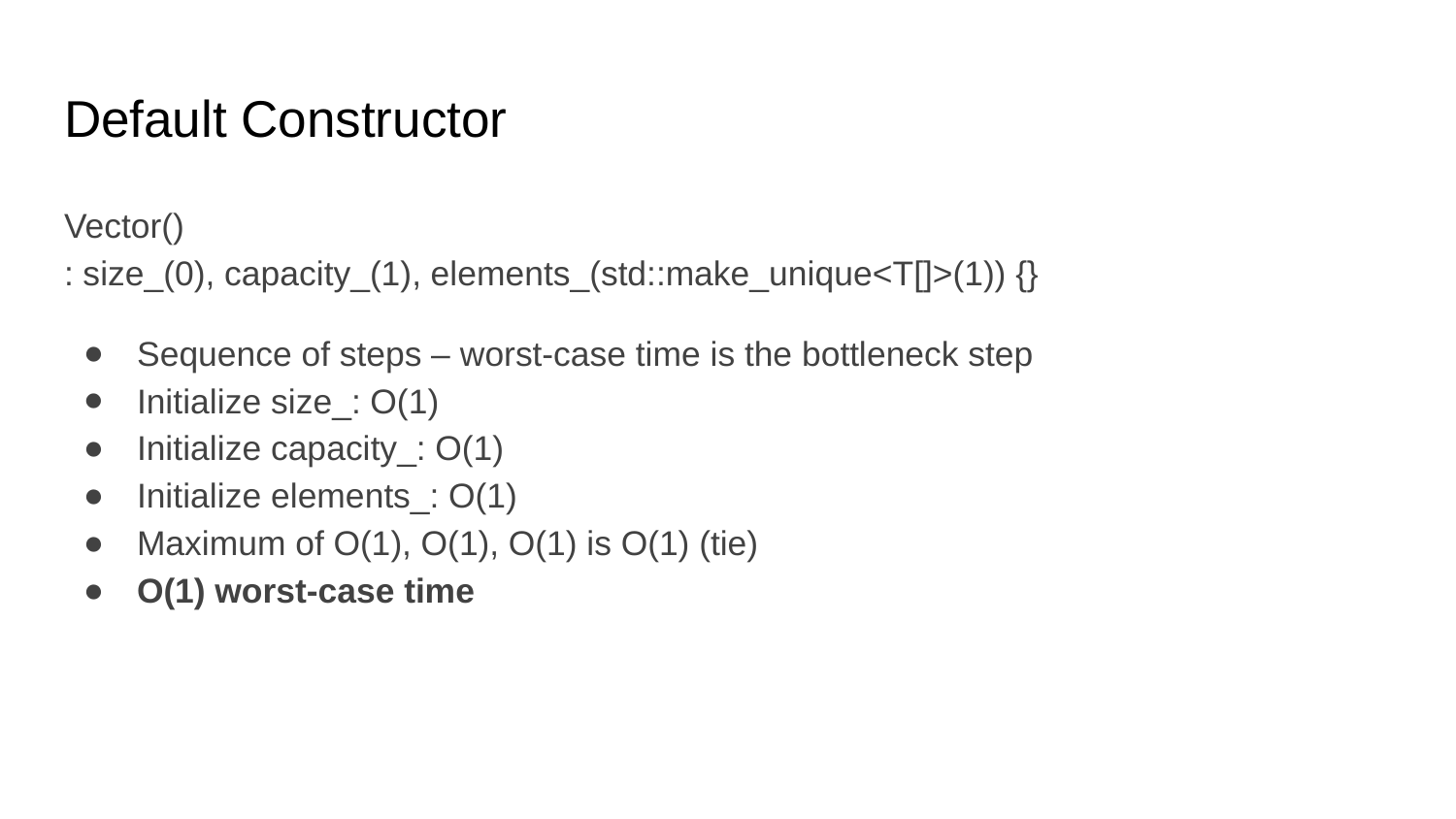

# Default Constructor
Vector()
: size_(0), capacity_(1), elements_(std::make_unique<T[]>(1)) {}
Sequence of steps – worst-case time is the bottleneck step
Initialize size_: O(1)
Initialize capacity_: O(1)
Initialize elements_: O(1)
Maximum of O(1), O(1), O(1) is O(1) (tie)
O(1) worst-case time